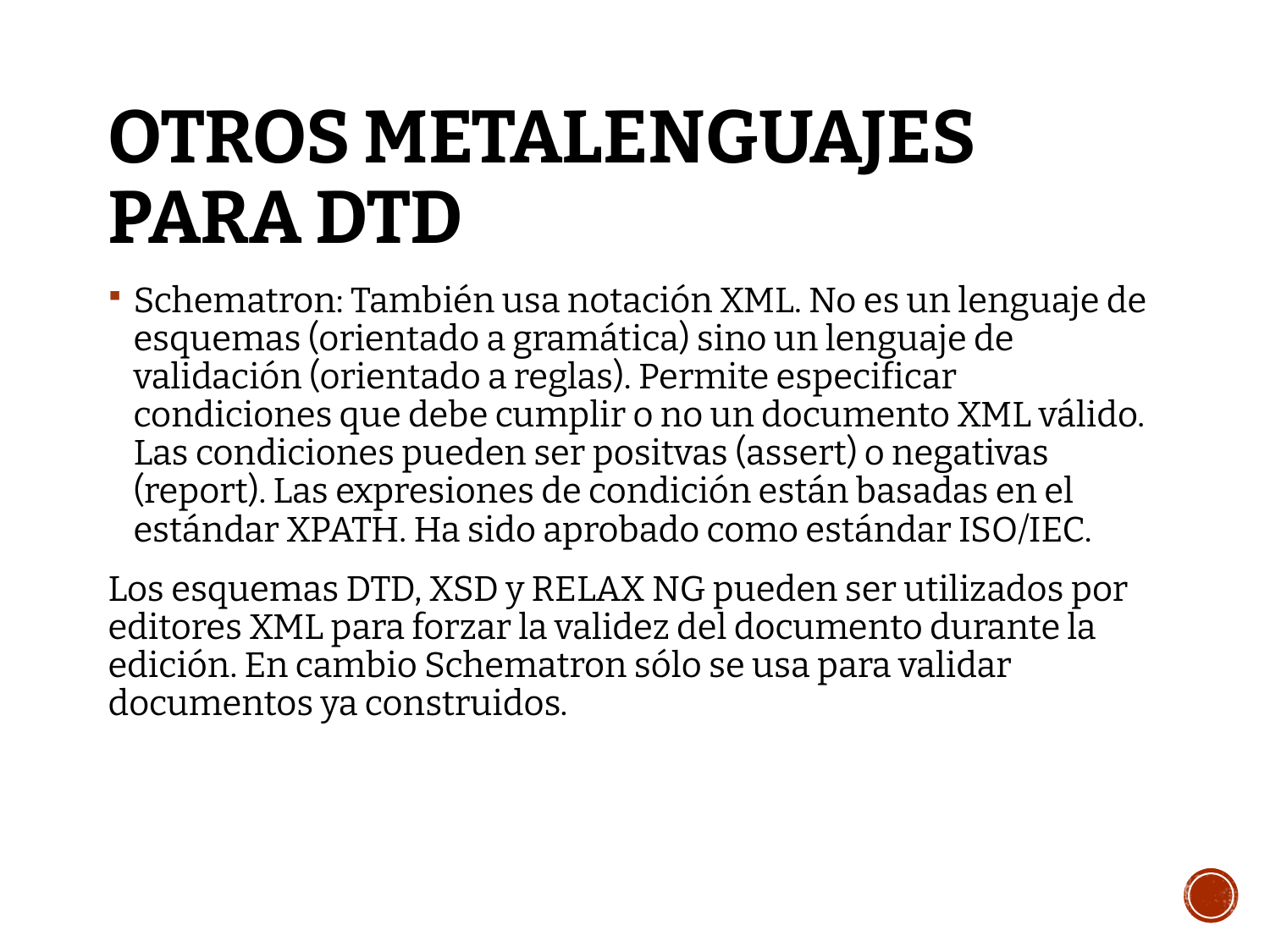

# Otros metalenguajes para DTD

Schematron: También usa notación XML. No es un lenguaje de esquemas (orientado a gramática) sino un lenguaje de validación (orientado a reglas). Permite especificar condiciones que debe cumplir o no un documento XML válido. Las condiciones pueden ser positvas (assert) o negativas (report). Las expresiones de condición están basadas en el estándar XPATH. Ha sido aprobado como estándar ISO/IEC.
Los esquemas DTD, XSD y RELAX NG pueden ser utilizados por editores XML para forzar la validez del documento durante la edición. En cambio Schematron sólo se usa para validar documentos ya construidos.